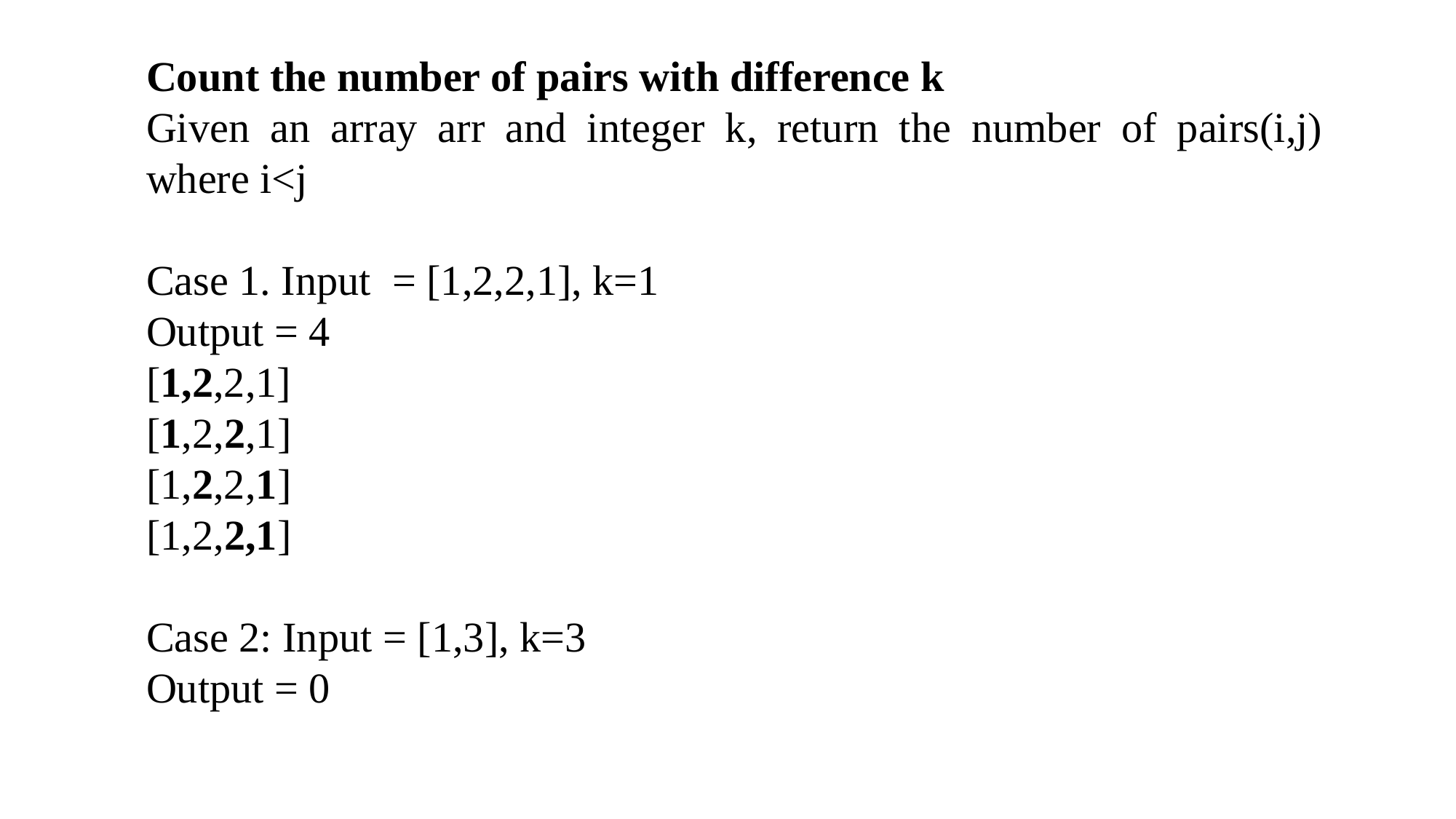

Count the number of pairs with difference k
Given an array arr and integer k, return the number of pairs(i,j) where i<j

Case 1. Input  = [1,2,2,1], k=1
Output = 4
[1,2,2,1]
[1,2,2,1]
[1,2,2,1]
[1,2,2,1]

Case 2: Input = [1,3], k=3
Output = 0